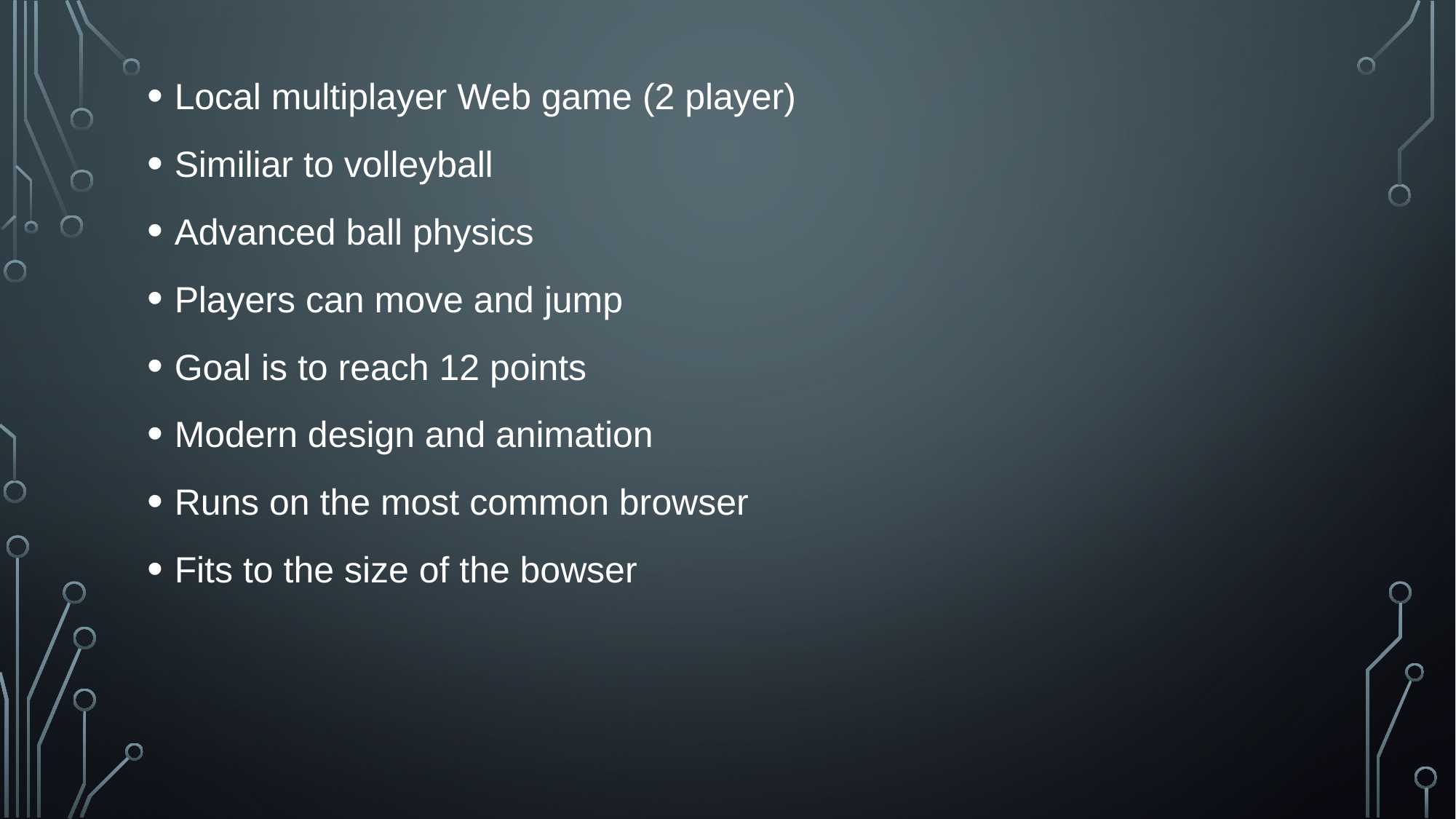

Local multiplayer Web game (2 player)
Similiar to volleyball
Advanced ball physics
Players can move and jump
Goal is to reach 12 points
Modern design and animation
Runs on the most common browser
Fits to the size of the bowser